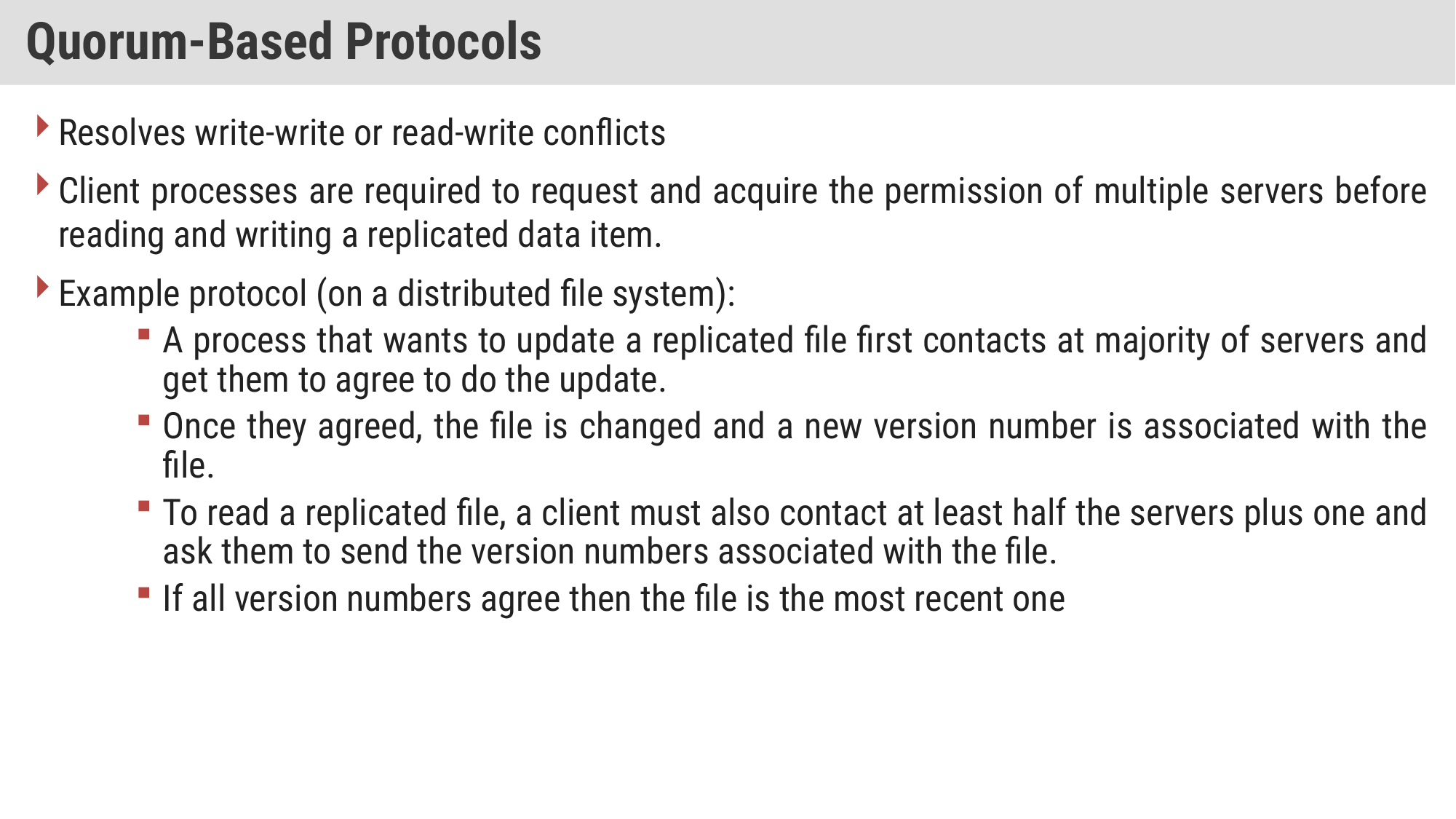

# Quorum-Based Protocols
Resolves write-write or read-write conflicts
Client processes are required to request and acquire the permission of multiple servers before reading and writing a replicated data item.
Example protocol (on a distributed file system):
A process that wants to update a replicated file first contacts at majority of servers and get them to agree to do the update.
Once they agreed, the file is changed and a new version number is associated with the file.
To read a replicated file, a client must also contact at least half the servers plus one and ask them to send the version numbers associated with the file.
If all version numbers agree then the file is the most recent one